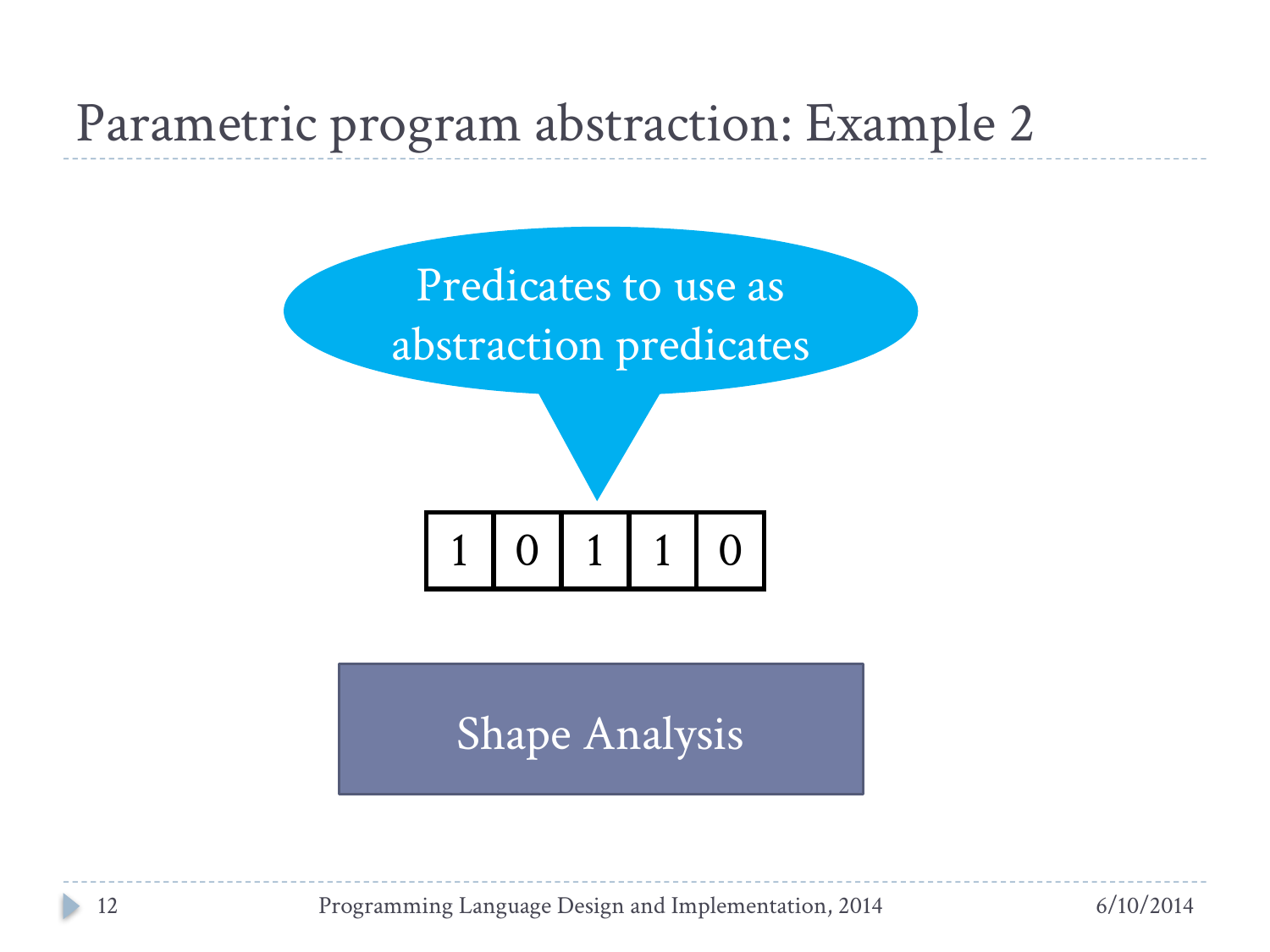

# Parametric program abstraction: Example 2
Predicates to use as abstraction predicates
| 1 | 0 | 1 | 1 | 0 |
| --- | --- | --- | --- | --- |
Shape Analysis
12
Programming Language Design and Implementation, 2014
6/10/2014